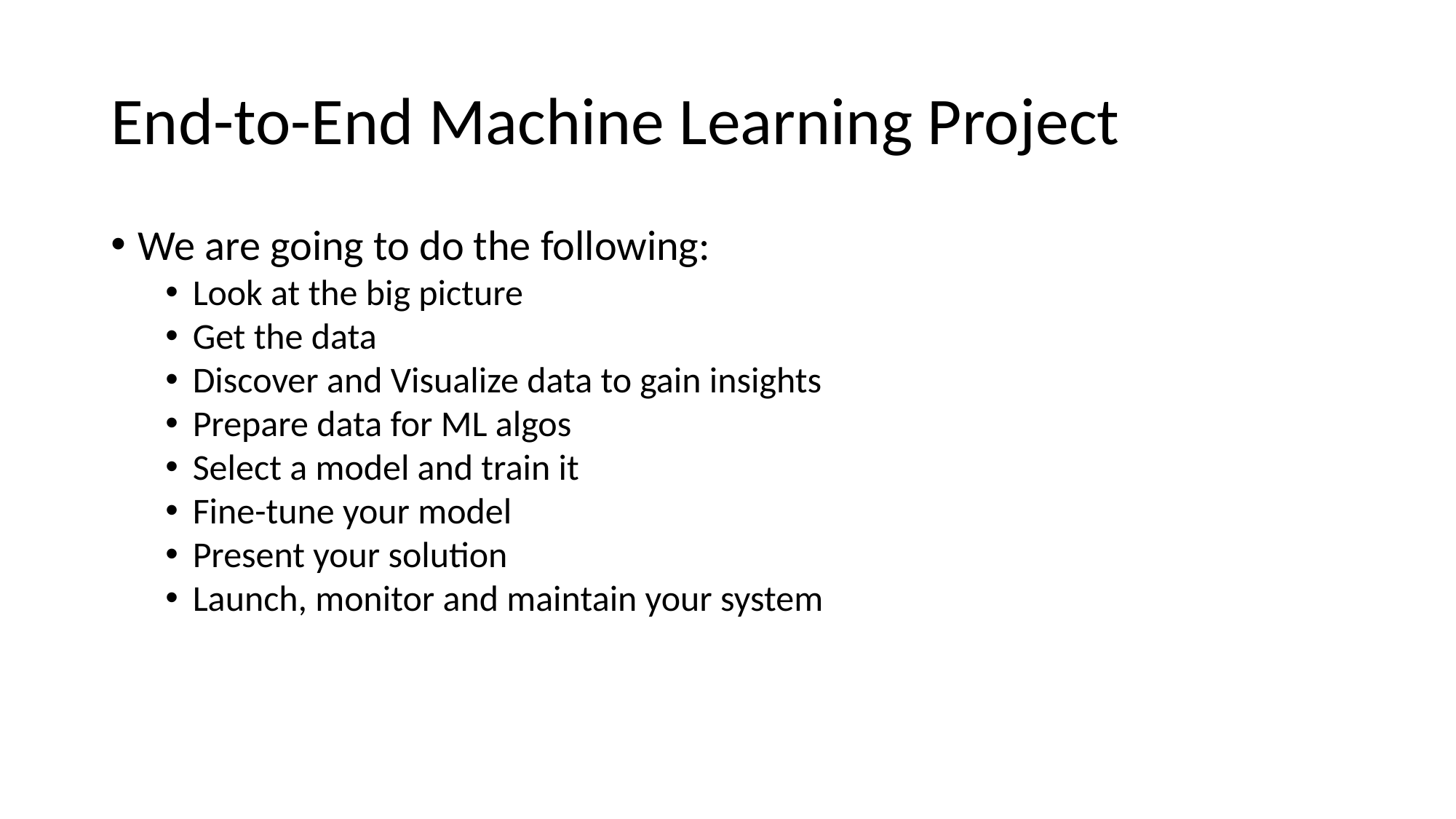

End-to-End Machine Learning Project
We are going to do the following:
Look at the big picture
Get the data
Discover and Visualize data to gain insights
Prepare data for ML algos
Select a model and train it
Fine-tune your model
Present your solution
Launch, monitor and maintain your system